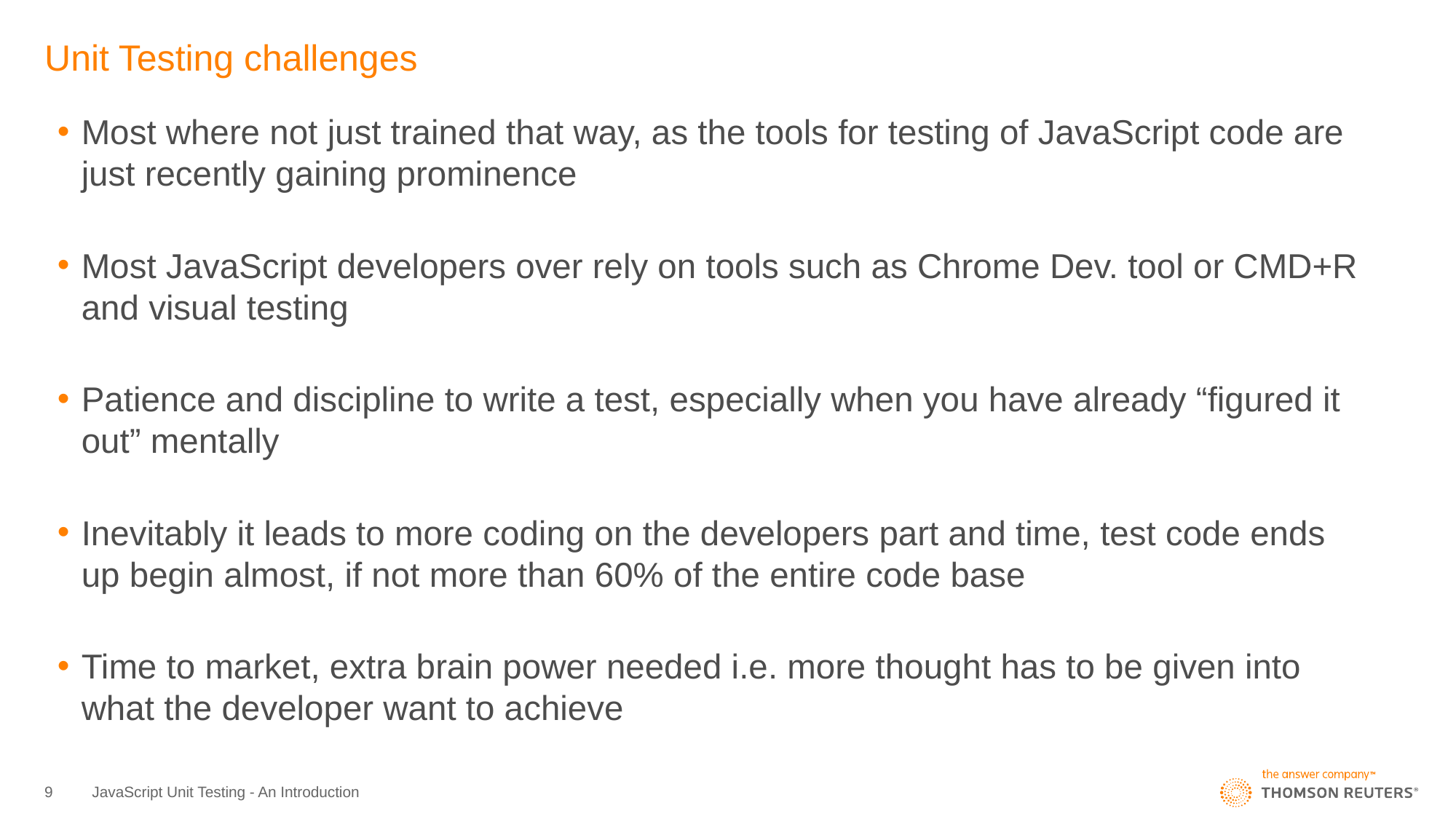

# Unit Testing challenges
Most where not just trained that way, as the tools for testing of JavaScript code are just recently gaining prominence
Most JavaScript developers over rely on tools such as Chrome Dev. tool or CMD+R and visual testing
Patience and discipline to write a test, especially when you have already “figured it out” mentally
Inevitably it leads to more coding on the developers part and time, test code ends up begin almost, if not more than 60% of the entire code base
Time to market, extra brain power needed i.e. more thought has to be given into what the developer want to achieve
9
JavaScript Unit Testing - An Introduction